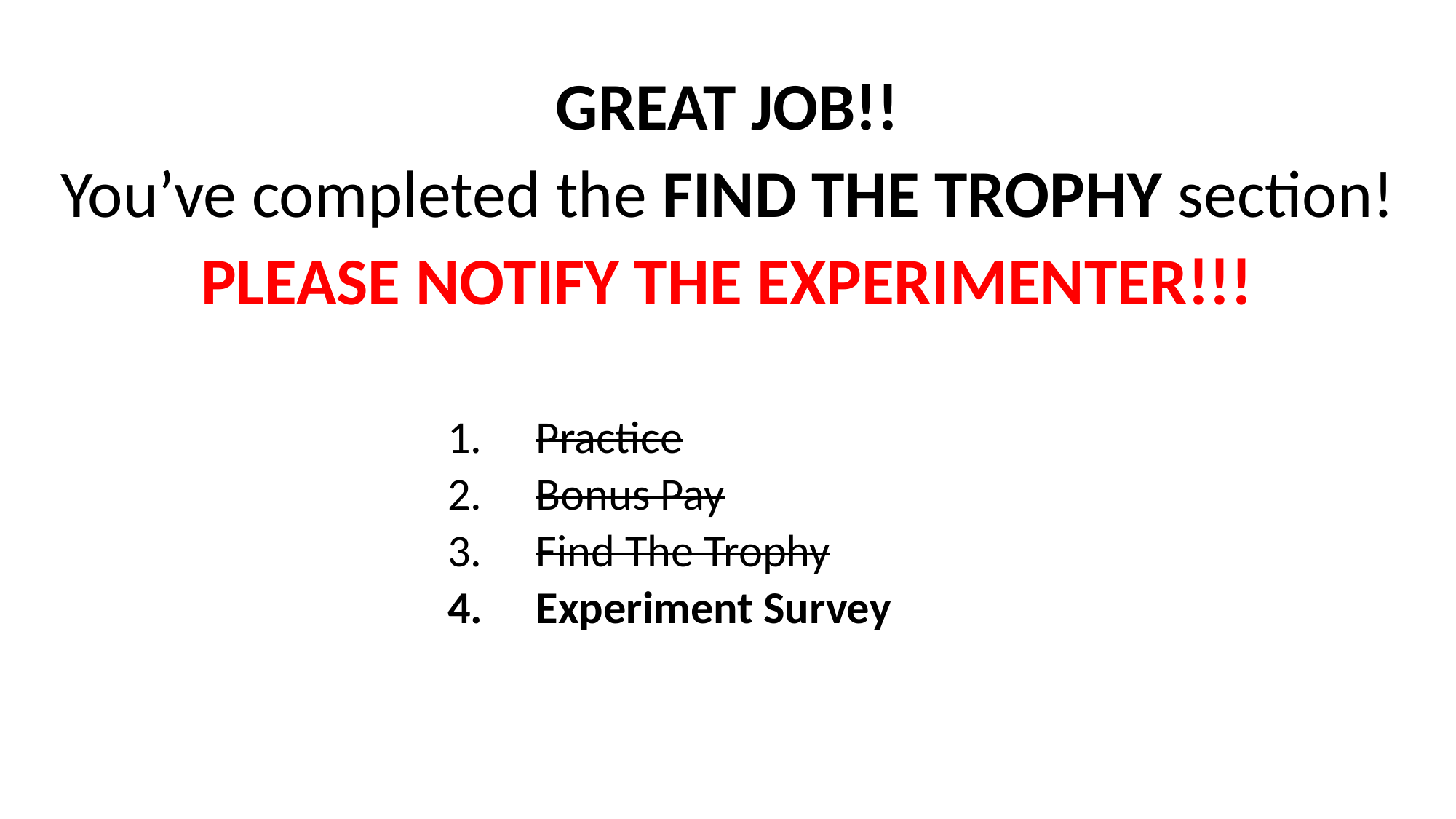

GREAT JOB!!
You’ve completed the FIND THE TROPHY section!
PLEASE NOTIFY THE EXPERIMENTER!!!

Practice
Bonus Pay
Find The Trophy
Experiment Survey